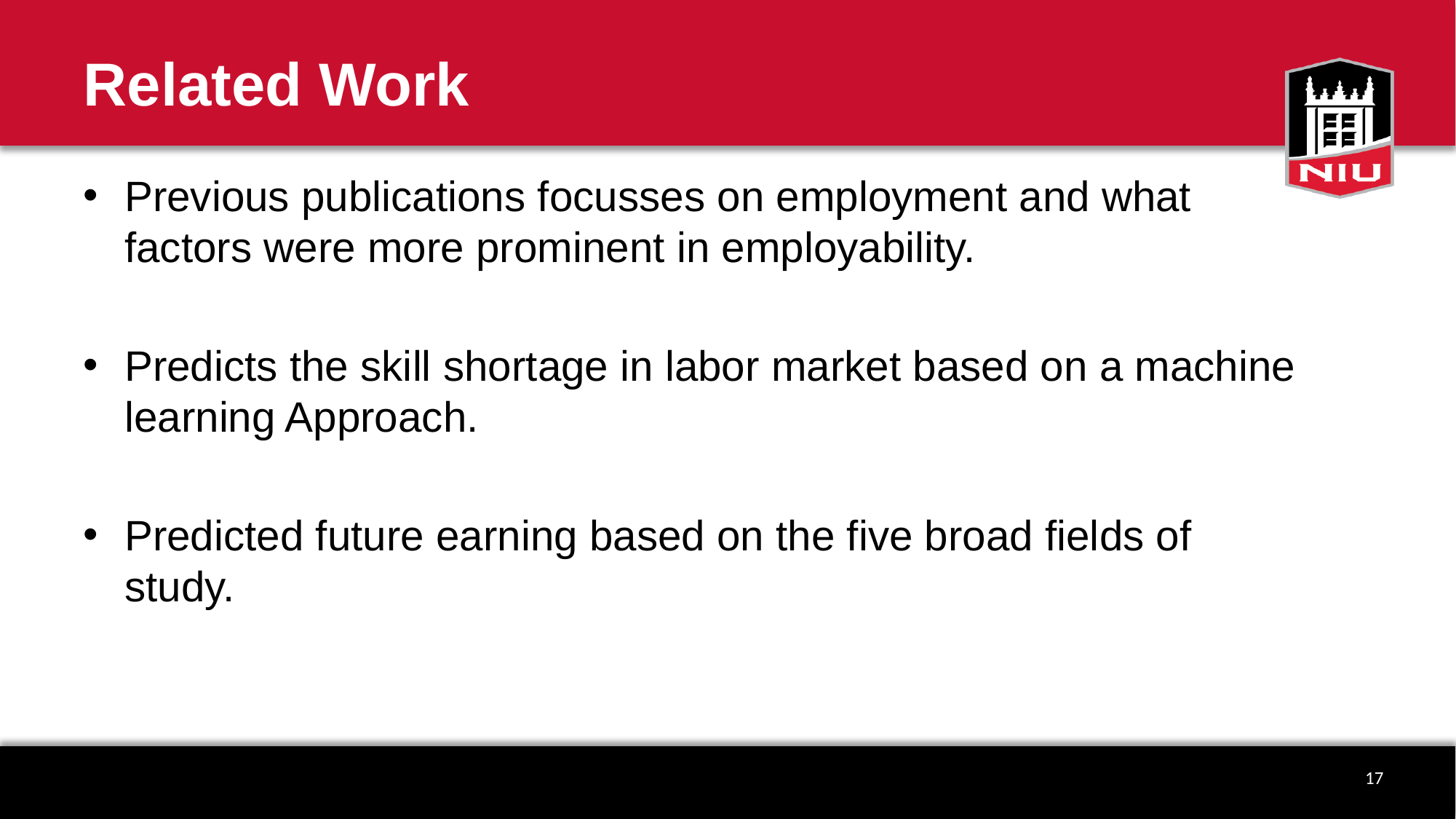

# Related Work
Previous publications focusses on employment and what factors were more prominent in employability.

Predicts the skill shortage in labor market based on a machine learning Approach.

Predicted future earning based on the five broad fields of study.
17